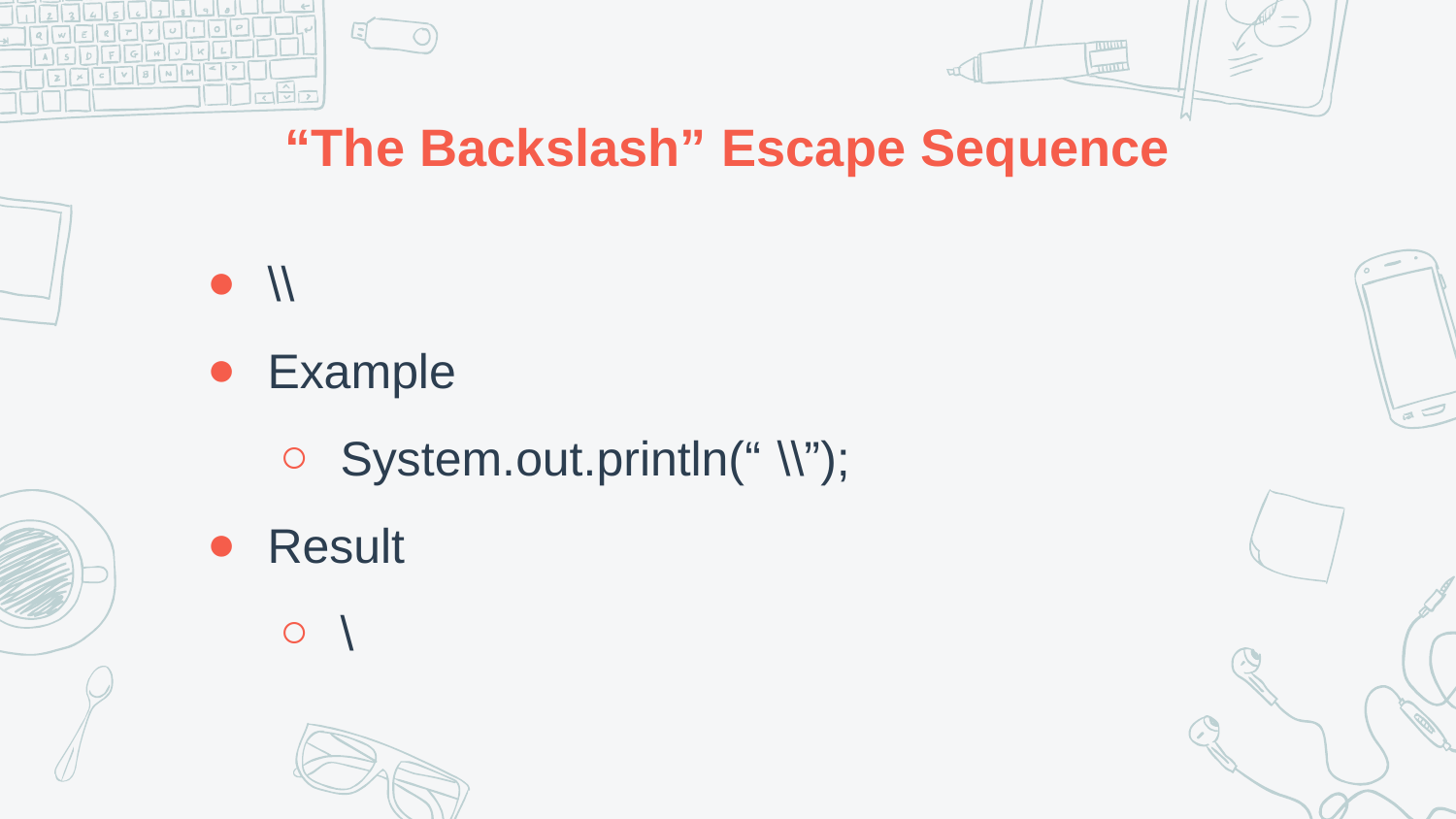

# “The Backslash” Escape Sequence
\\
Example
System.out.println(“	\\”);
Result
\